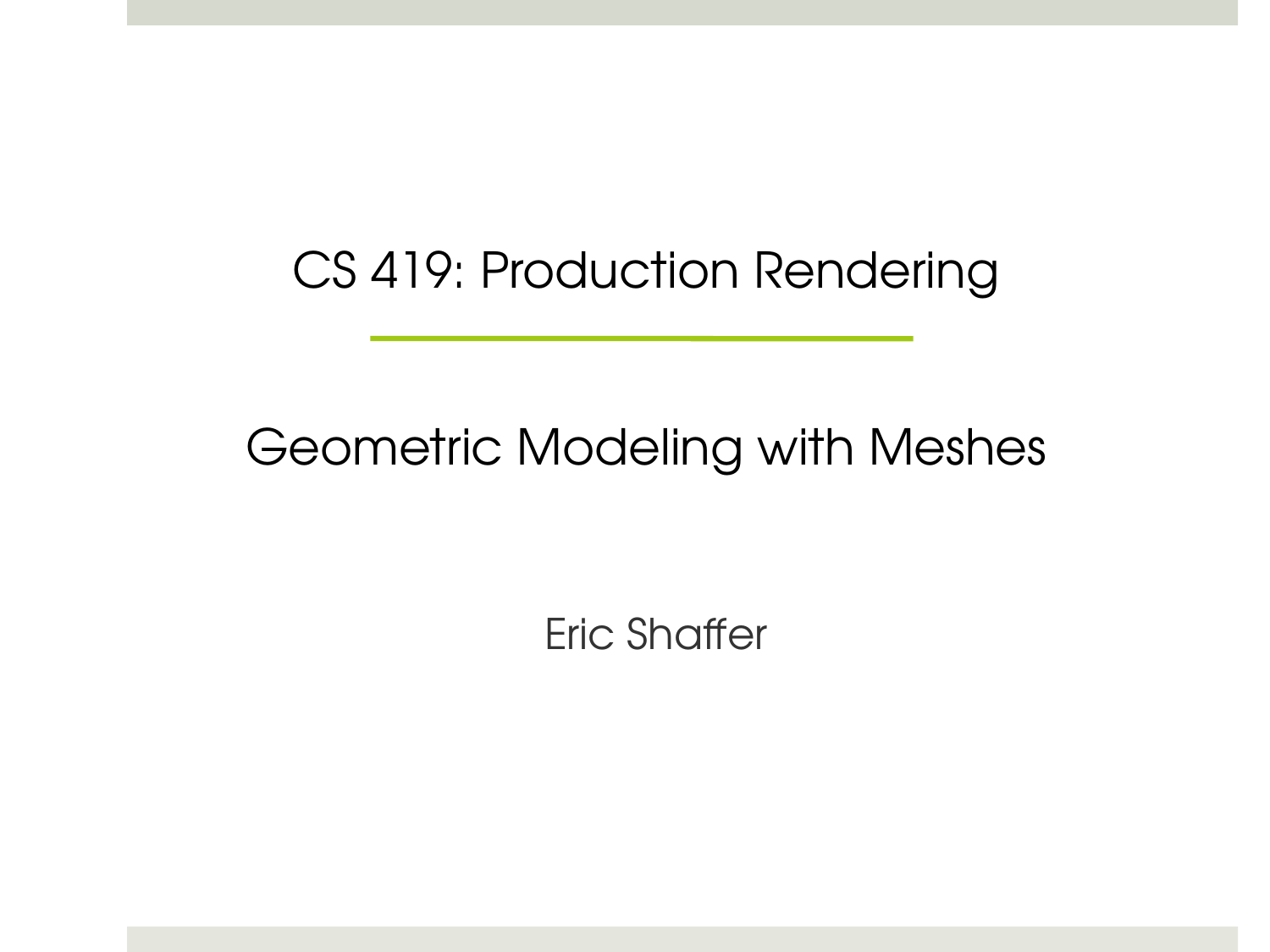

# CS 419: Production Rendering Geometric Modeling with Meshes
Eric Shaffer